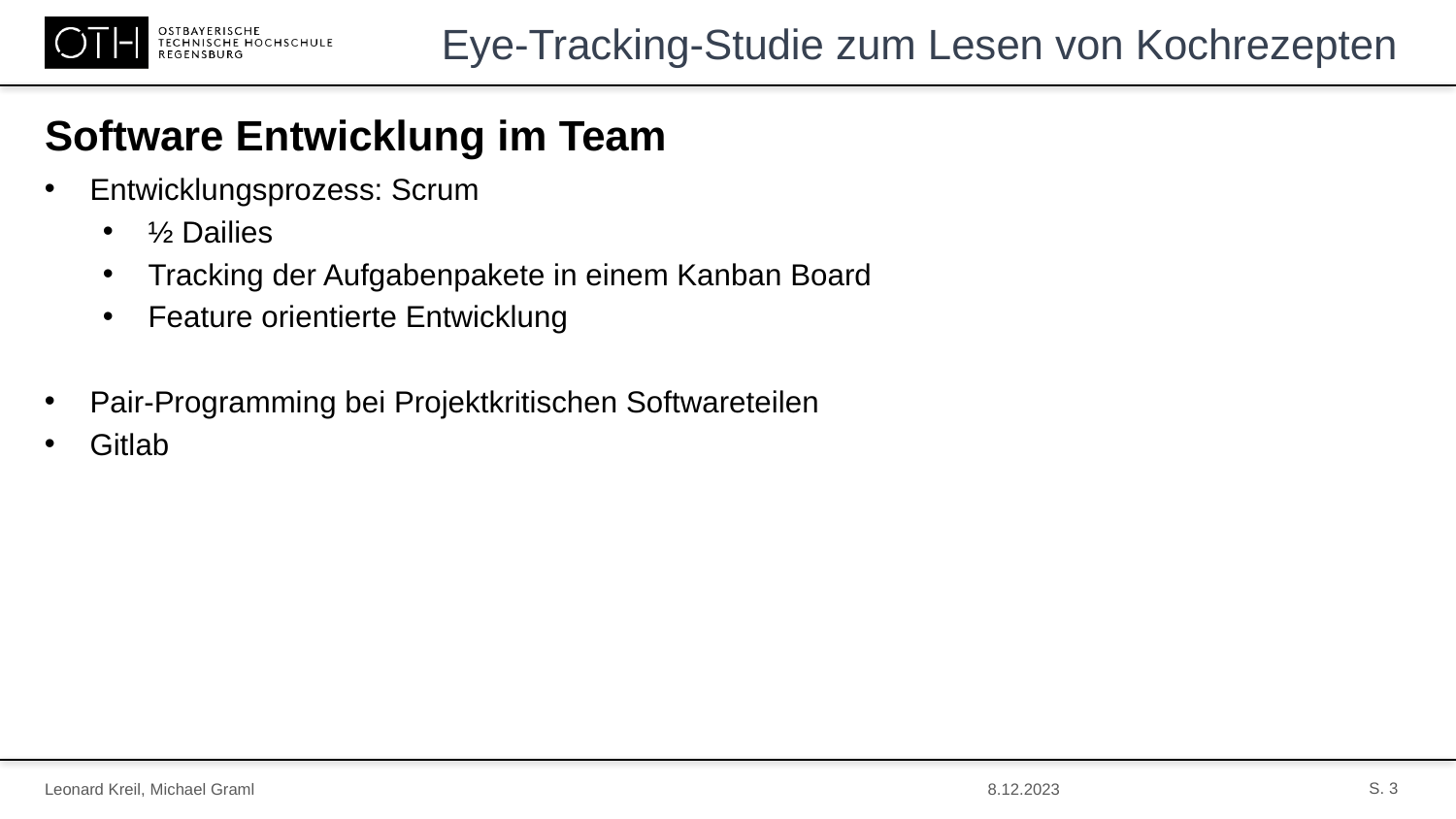

# Eye-Tracking-Studie zum Lesen von Kochrezepten
Software Entwicklung im Team
Entwicklungsprozess: Scrum
½ Dailies
Tracking der Aufgabenpakete in einem Kanban Board
Feature orientierte Entwicklung

Pair-Programming bei Projektkritischen Softwareteilen
Gitlab

S. 3
Leonard Kreil, Michael Graml
8.12.2023